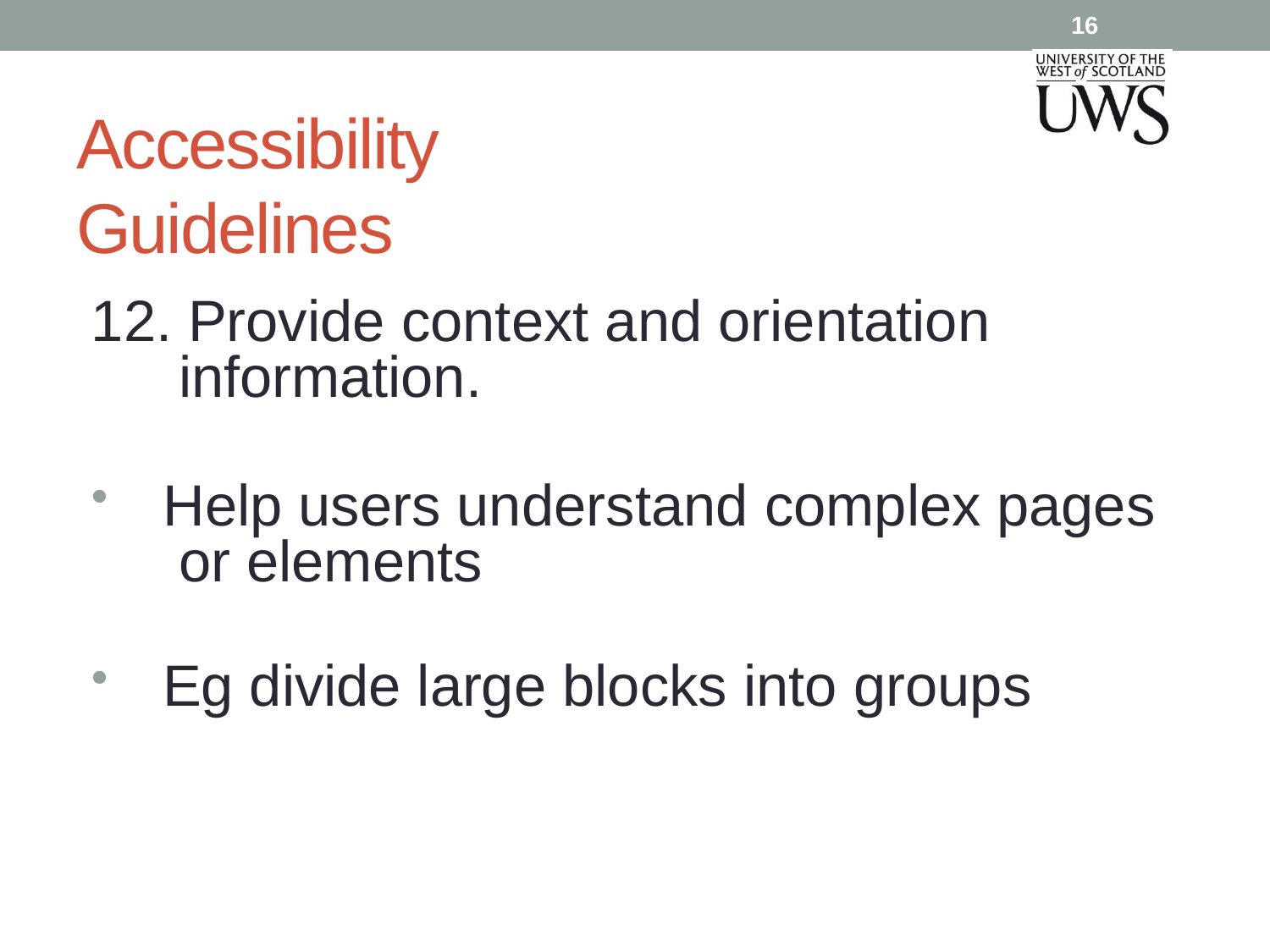

16
# Accessibility Guidelines
12. Provide context and orientation  information.

Help users understand complex pages  or elements
Eg divide large blocks into groups